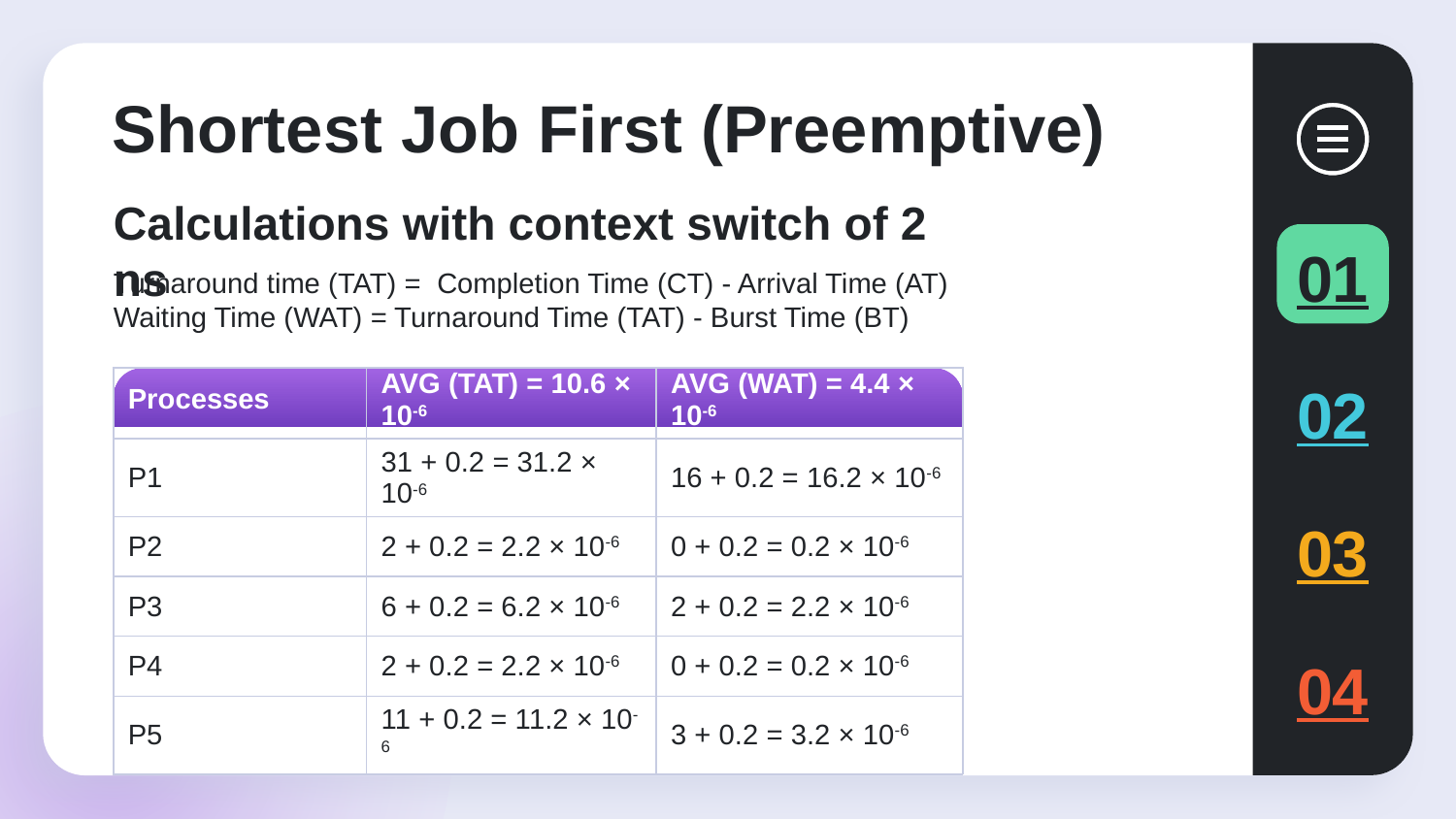

# Shortest Job First (Preemptive)

Calculations with context switch of 2 ns

01
Turnaround time (TAT) =  Completion Time (CT) - Arrival Time (AT)
Waiting Time (WAT) = Turnaround Time (TAT) - Burst Time (BT)

| Processes | AVG (TAT) = 10.6 × 10-6 | AVG (WAT) = 4.4 × 10-6 |
| --- | --- | --- |
| P1 | 31 + 0.2 = 31.2 × 10-6 | 16 + 0.2 = 16.2 × 10-6 |
| P2 | 2 + 0.2 = 2.2 × 10-6 | 0 + 0.2 = 0.2 × 10-6 |
| P3 | 6 + 0.2 = 6.2 × 10-6 | 2 + 0.2 = 2.2 × 10-6 |
| P4 | 2 + 0.2 = 2.2 × 10-6 | 0 + 0.2 = 0.2 × 10-6 |
| P5 | 11 + 0.2 = 11.2 × 10-6 | 3 + 0.2 = 3.2 × 10-6 |

02
03
04